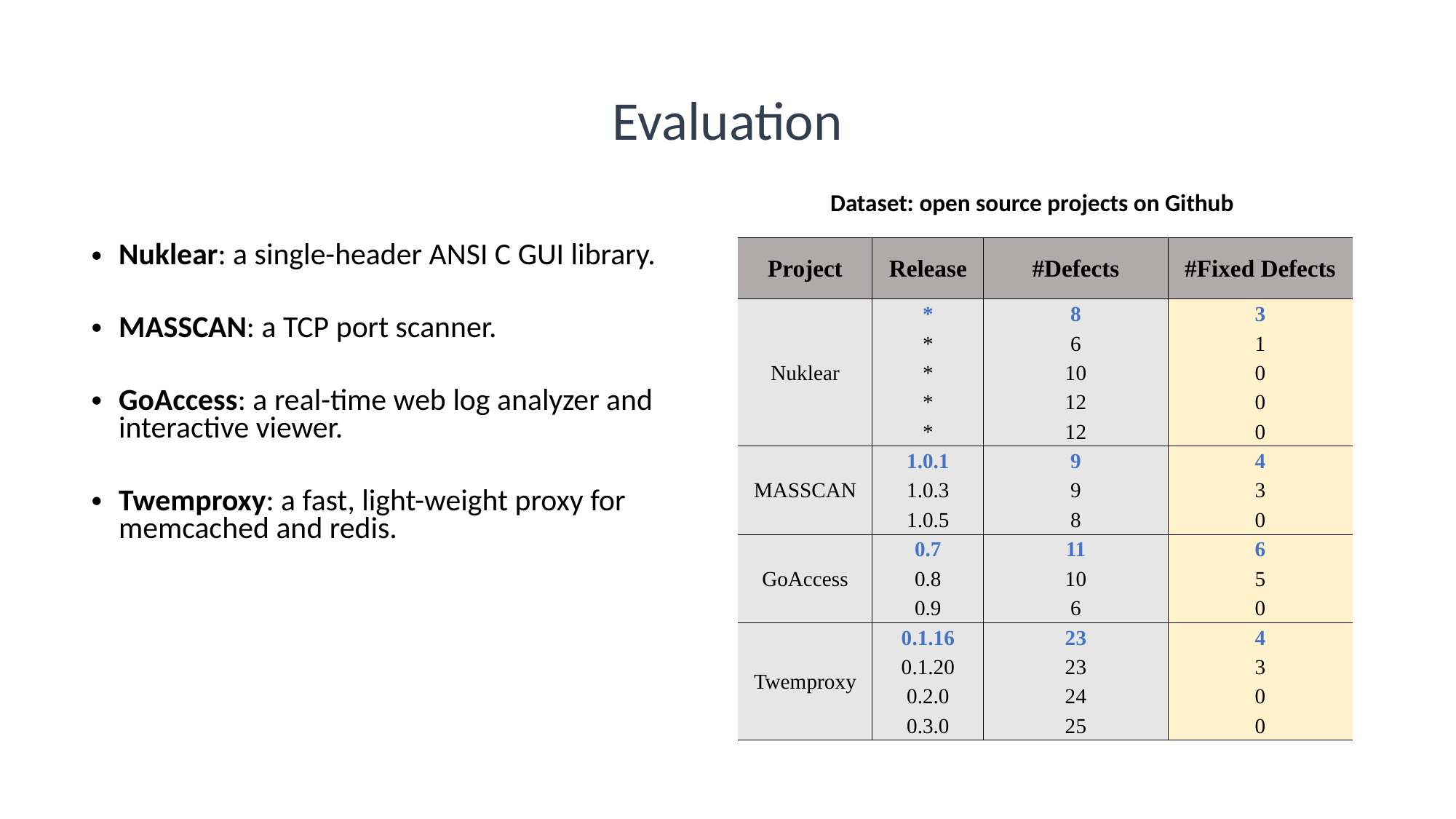

# Evaluation
Dataset: open source projects on Github
Nuklear: a single-header ANSI C GUI library.
MASSCAN: a TCP port scanner.
GoAccess: a real-time web log analyzer and interactive viewer.
Twemproxy: a fast, light-weight proxy for memcached and redis.
| Project | Release | #Defects | #Fixed Defects |
| --- | --- | --- | --- |
| Nuklear | \* | 8 | 3 |
|  | \* | 6 | 1 |
|  | \* | 10 | 0 |
|  | \* | 12 | 0 |
|  | \* | 12 | 0 |
| MASSCAN | 1.0.1 | 9 | 4 |
|  | 1.0.3 | 9 | 3 |
|  | 1.0.5 | 8 | 0 |
| GoAccess | 0.7 | 11 | 6 |
|  | 0.8 | 10 | 5 |
|  | 0.9 | 6 | 0 |
| Twemproxy | 0.1.16 | 23 | 4 |
|  | 0.1.20 | 23 | 3 |
|  | 0.2.0 | 24 | 0 |
|  | 0.3.0 | 25 | 0 |